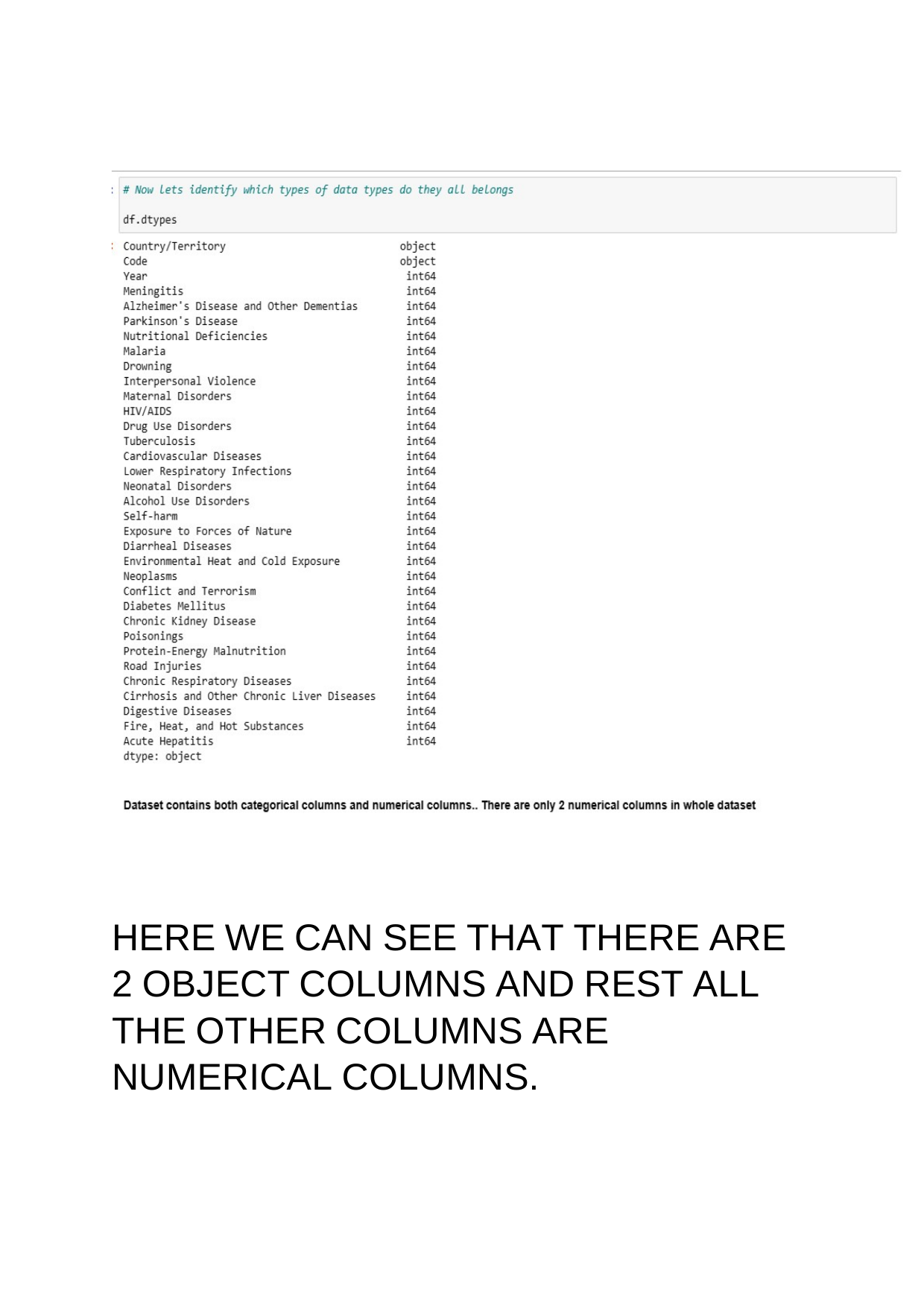

HERE WE CAN SEE THAT THERE ARE 2 OBJECT COLUMNS AND REST ALL THE OTHER COLUMNS ARE NUMERICAL COLUMNS.